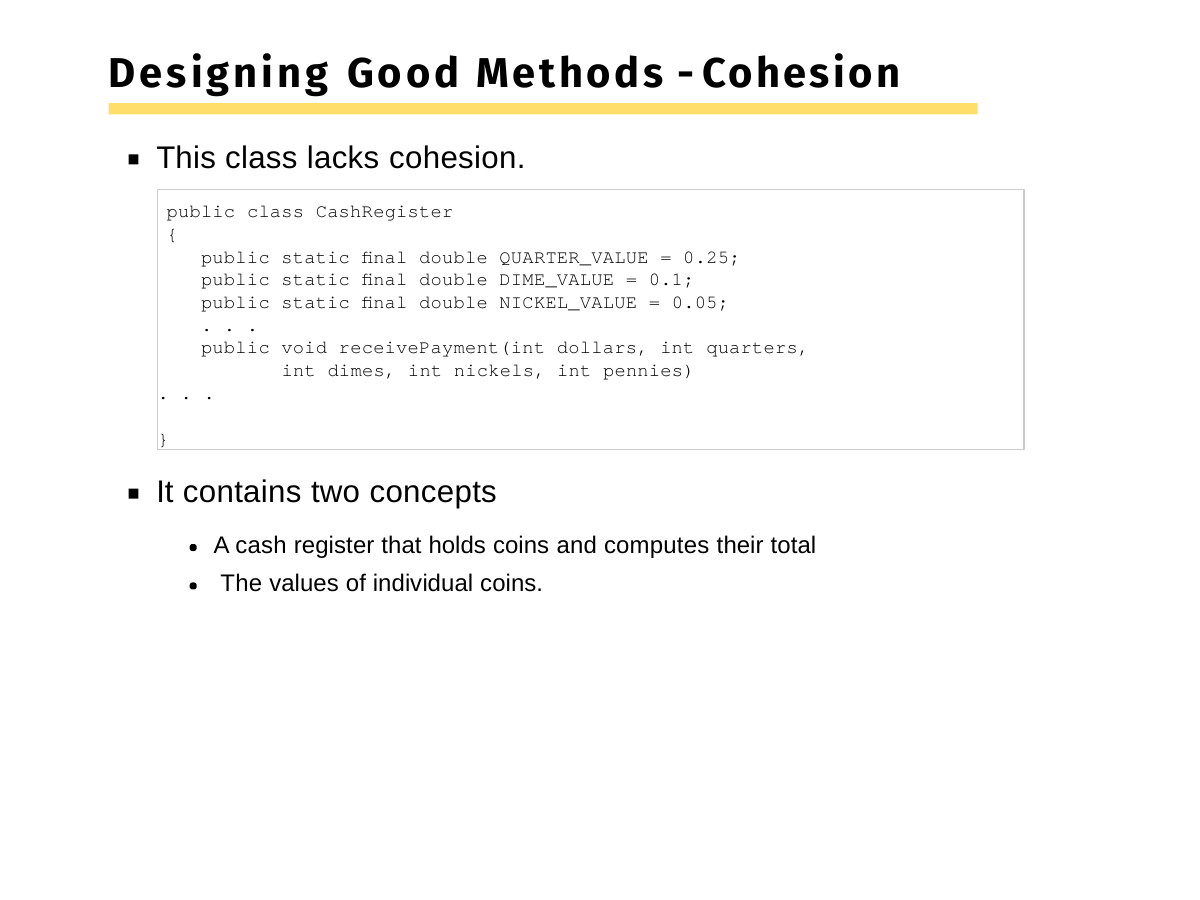

# Designing Good Methods - Cohesion

This class lacks cohesion.

public class CashRegister
{
public static final double QUARTER_VALUE = 0.25;  public static final double DIME_VALUE = 0.1;  public static final double NICKEL_VALUE = 0.05;
. . .
public void receivePayment(int dollars, int quarters,  int dimes, int nickels, int pennies)
. . .

}
It contains two concepts
A cash register that holds coins and computes their total  The values of individual coins.